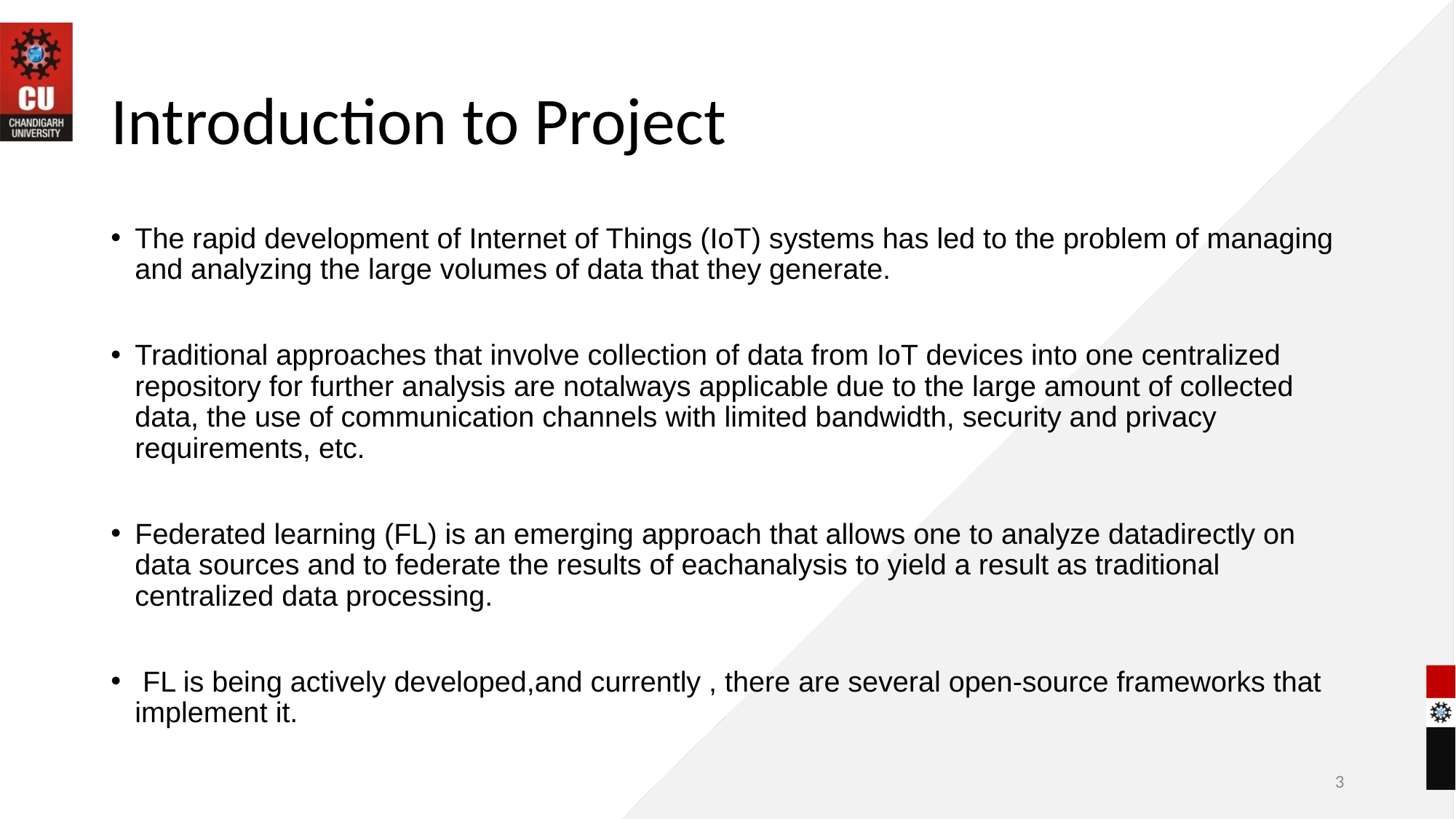

# Introduction to Project
The rapid development of Internet of Things (IoT) systems has led to the problem of managing and analyzing the large volumes of data that they generate.

Traditional approaches that involve collection of data from IoT devices into one centralized repository for further analysis are notalways applicable due to the large amount of collected data, the use of communication channels with limited bandwidth, security and privacy requirements, etc.

Federated learning (FL) is an emerging approach that allows one to analyze datadirectly on data sources and to federate the results of eachanalysis to yield a result as traditional centralized data processing.

 FL is being actively developed,and currently , there are several open-source frameworks that implement it.
3